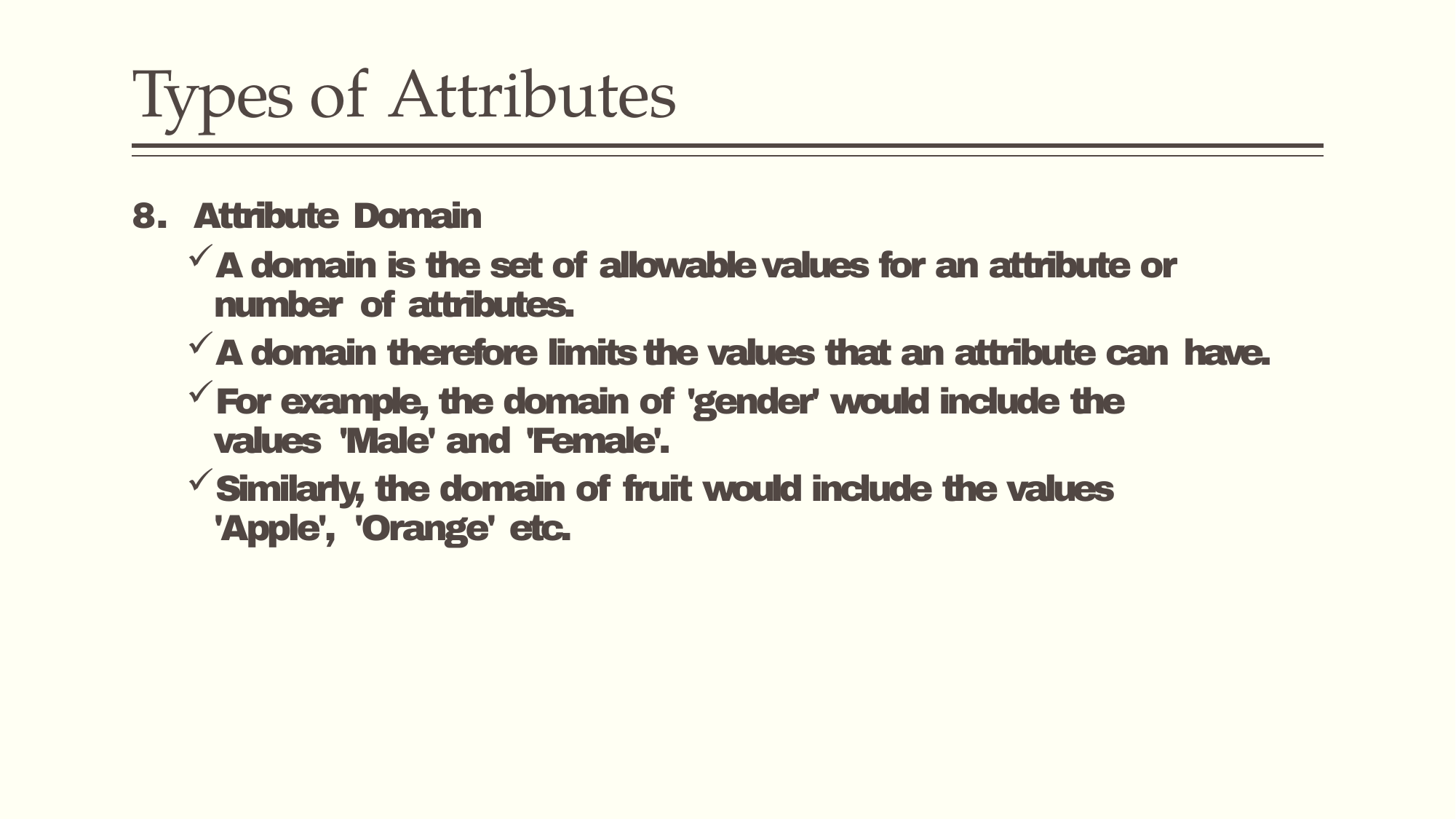

# Types of Attributes
Attribute Domain
A domain is the set of allowable values for an attribute or number  of attributes.
A domain therefore limits the values that an attribute can have.
For example, the domain of 'gender' would include the values  'Male' and 'Female'.
Similarly, the domain of fruit would include the values 'Apple',  'Orange' etc.